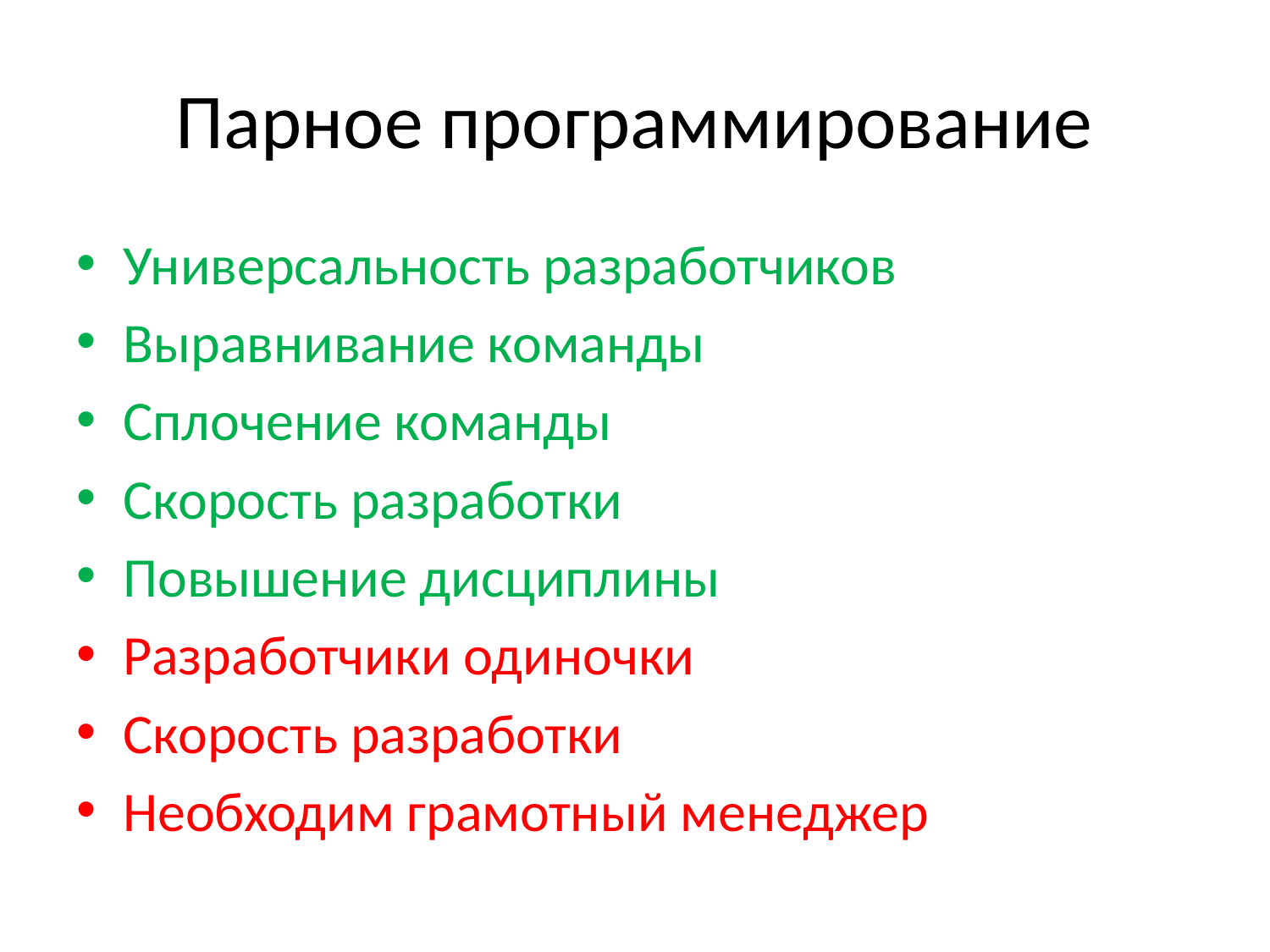

# Парное программирование
Универсальность разработчиков
Выравнивание команды
Сплочение команды
Скорость разработки
Повышение дисциплины
Разработчики одиночки
Скорость разработки
Необходим грамотный менеджер